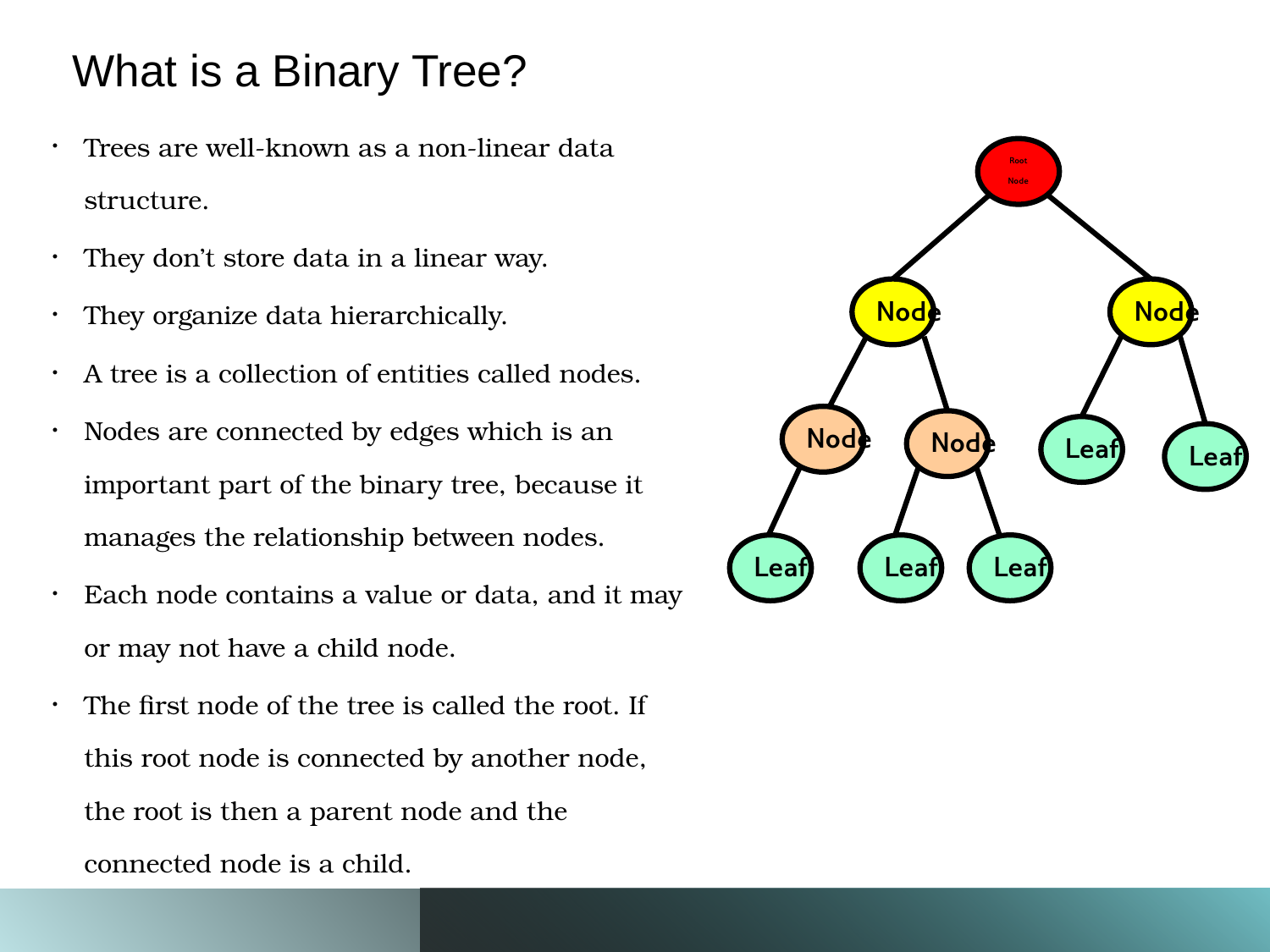

What is a Binary Tree?
Trees are well-known as a non-linear data structure.
They don’t store data in a linear way.
They organize data hierarchically.
A tree is a collection of entities called nodes.
Nodes are connected by edges which is an important part of the binary tree, because it manages the relationship between nodes.
Each node contains a value or data, and it may or may not have a child node.
The first node of the tree is called the root. If this root node is connected by another node, the root is then a parent node and the connected node is a child.

Root
Node
Node
Node
Node
Node
Leaf
Leaf
Leaf
Leaf
Leaf